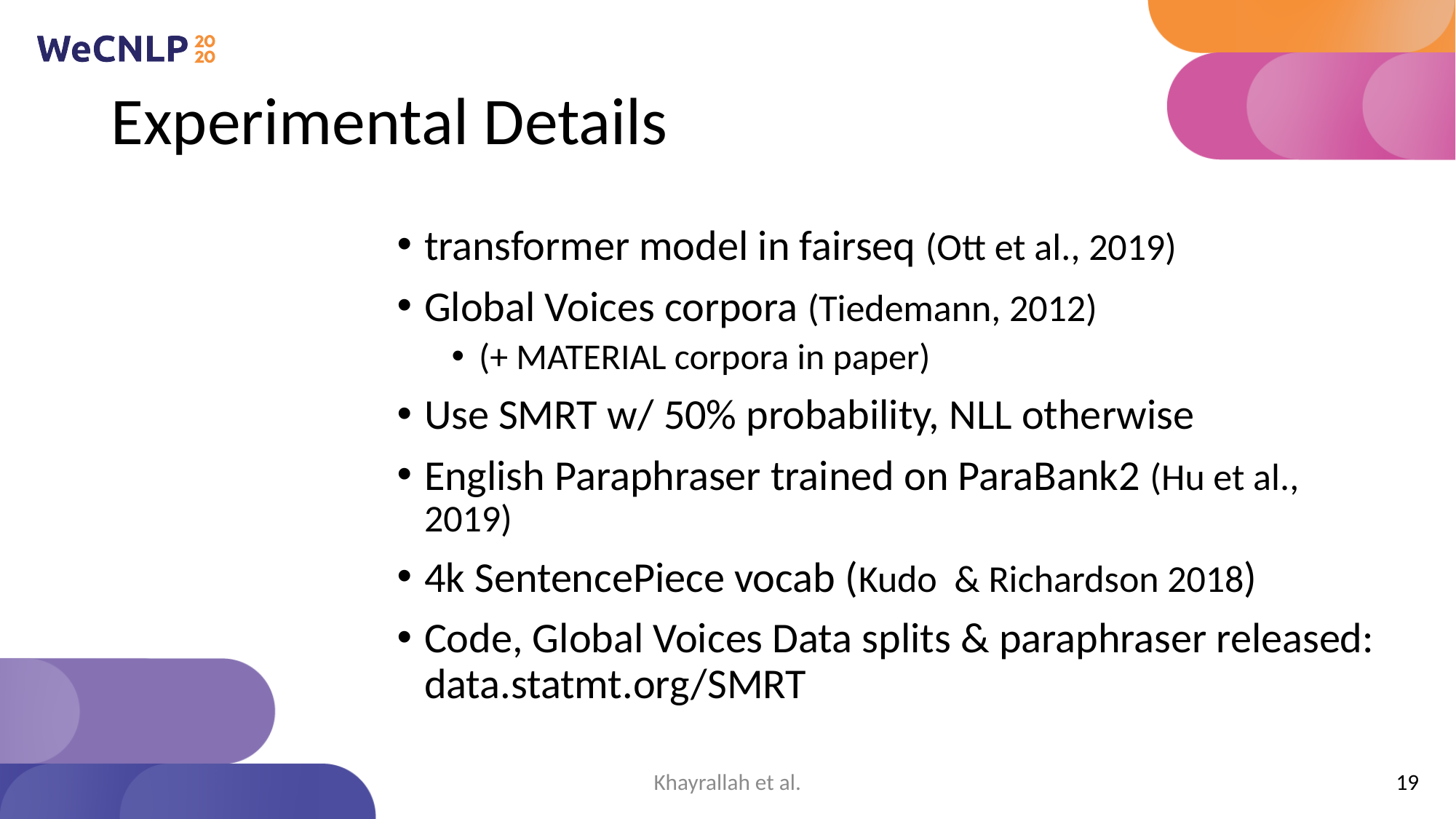

# Experimental Details
transformer model in fairseq (Ott et al., 2019)
Global Voices corpora (Tiedemann, 2012)
(+ MATERIAL corpora in paper)
Use SMRT w/ 50% probability, NLL otherwise
English Paraphraser trained on ParaBank2 (Hu et al., 2019)
4k SentencePiece vocab (Kudo  & Richardson 2018)
Code, Global Voices Data splits & paraphraser released: data.statmt.org/SMRT
Khayrallah et al.
19